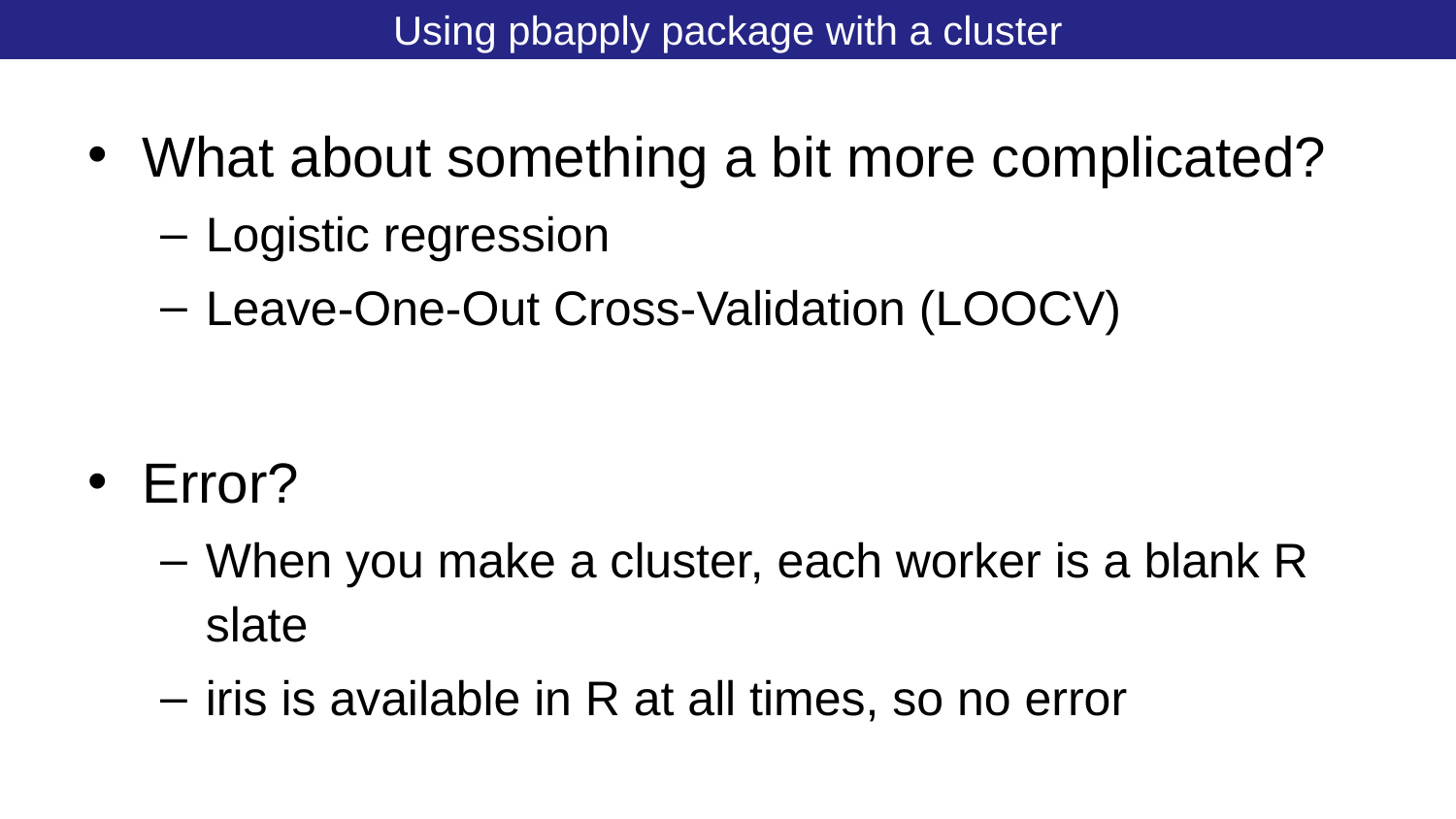

# Using pbapply package with a cluster
23
What about something a bit more complicated?
Logistic regression
Leave-One-Out Cross-Validation (LOOCV)

Error?
When you make a cluster, each worker is a blank R slate
iris is available in R at all times, so no error